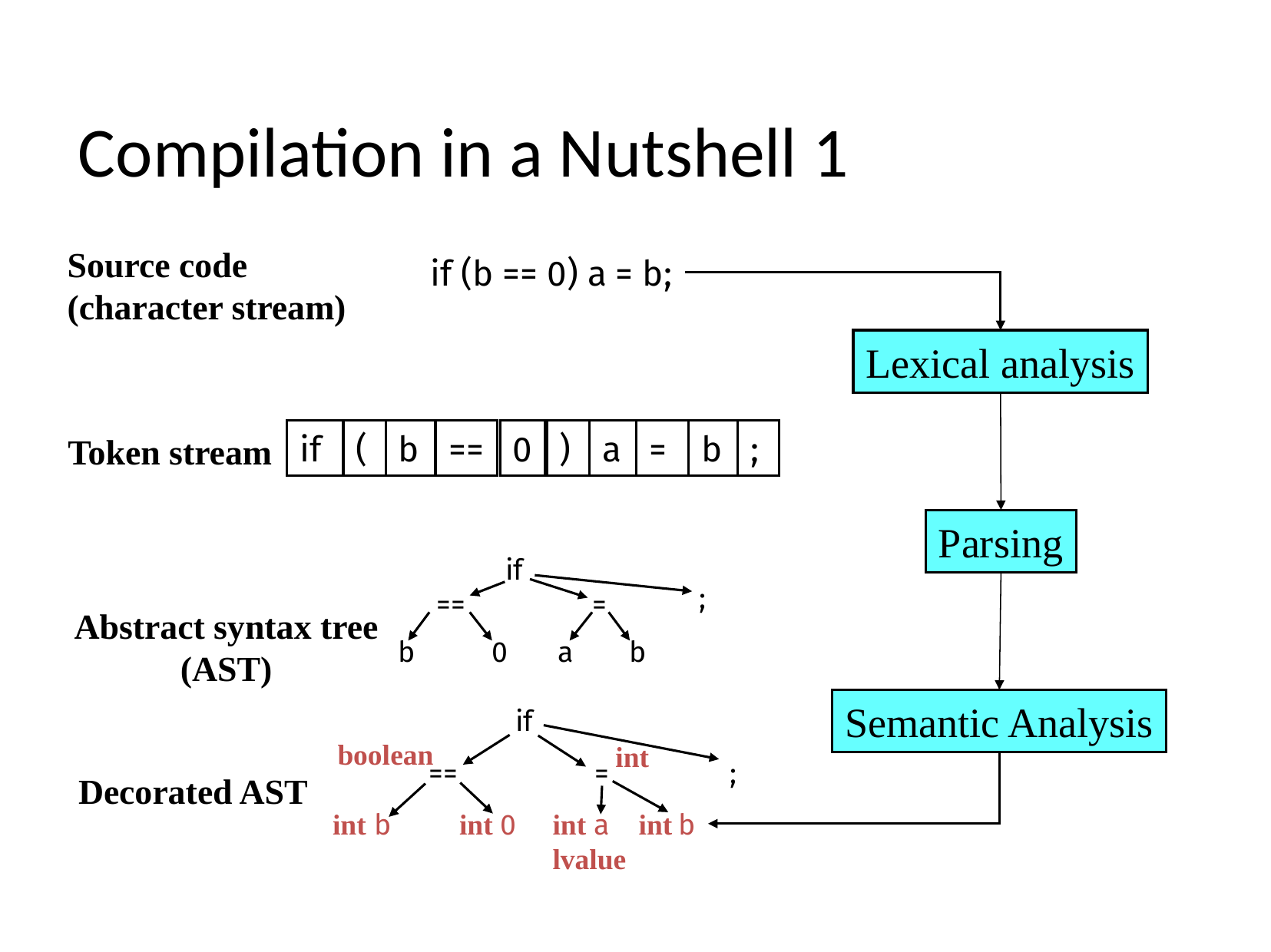

# Compilation in a Nutshell 1
Source code
(character stream)
if (b == 0) a = b;
Lexical analysis
if
(
b
==
0
)
a
=
b
;
Token stream
Parsing
if
;

==

=

Abstract syntax tree
(AST)

b
0
a
b
Semantic Analysis
if

boolean
int

==
=
;
Decorated AST

int a
lvalue
int b
int 0
int b
42